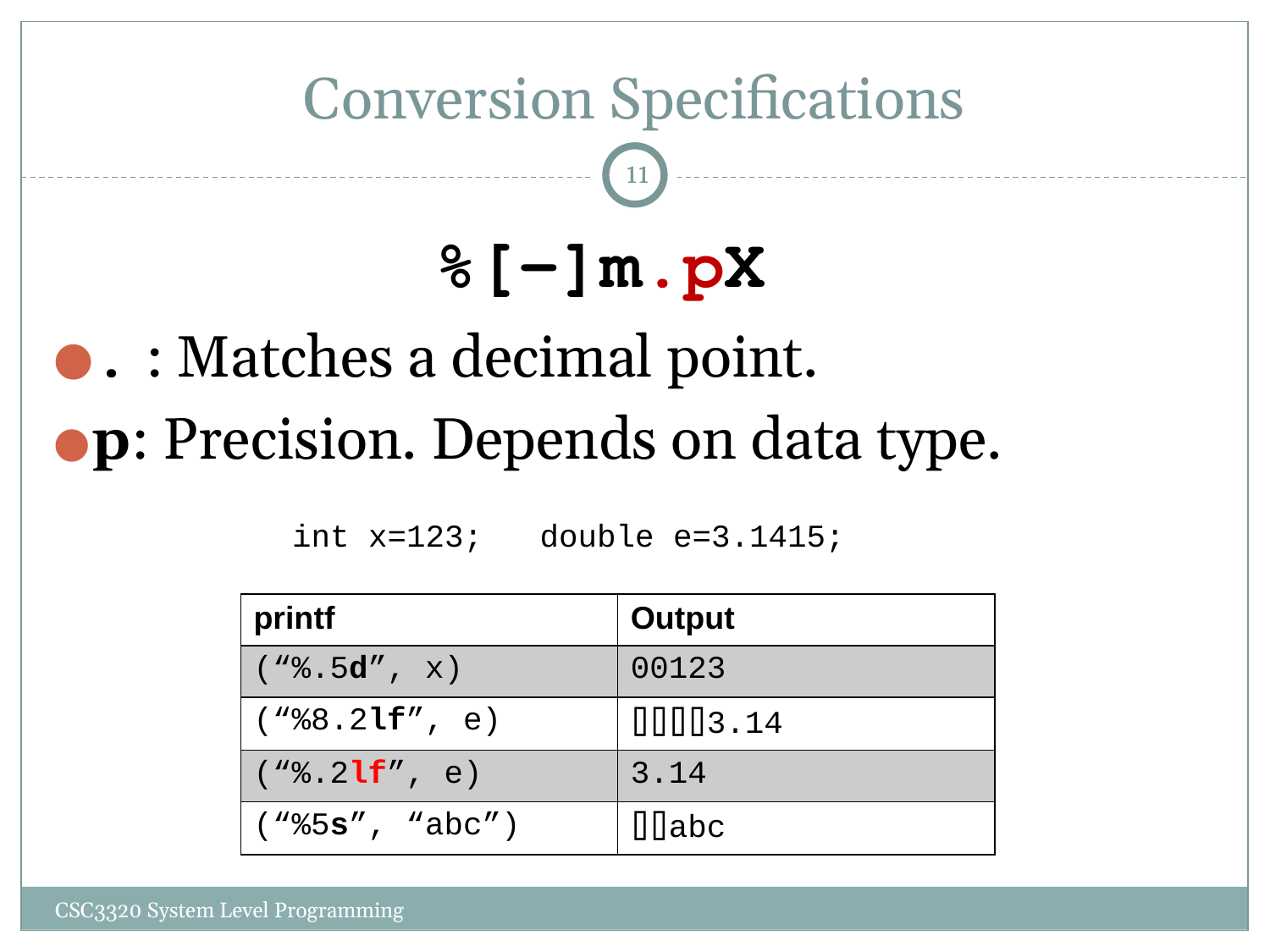

# Conversion Specifications
11
			%[-]m.pX
. : Matches a decimal point.
p: Precision. Depends on data type.

int x=123;   double e=3.1415;
| printf | Output |
| --- | --- |
| (“%.5d”, x) | 00123 |
| (“%8.2lf”, e) | ⌷⌷⌷⌷3.14 |
| (“%.2lf”, e) | 3.14 |
| (“%5s”, “abc”) | ⌷⌷abc |
CSC3320 System Level Programming